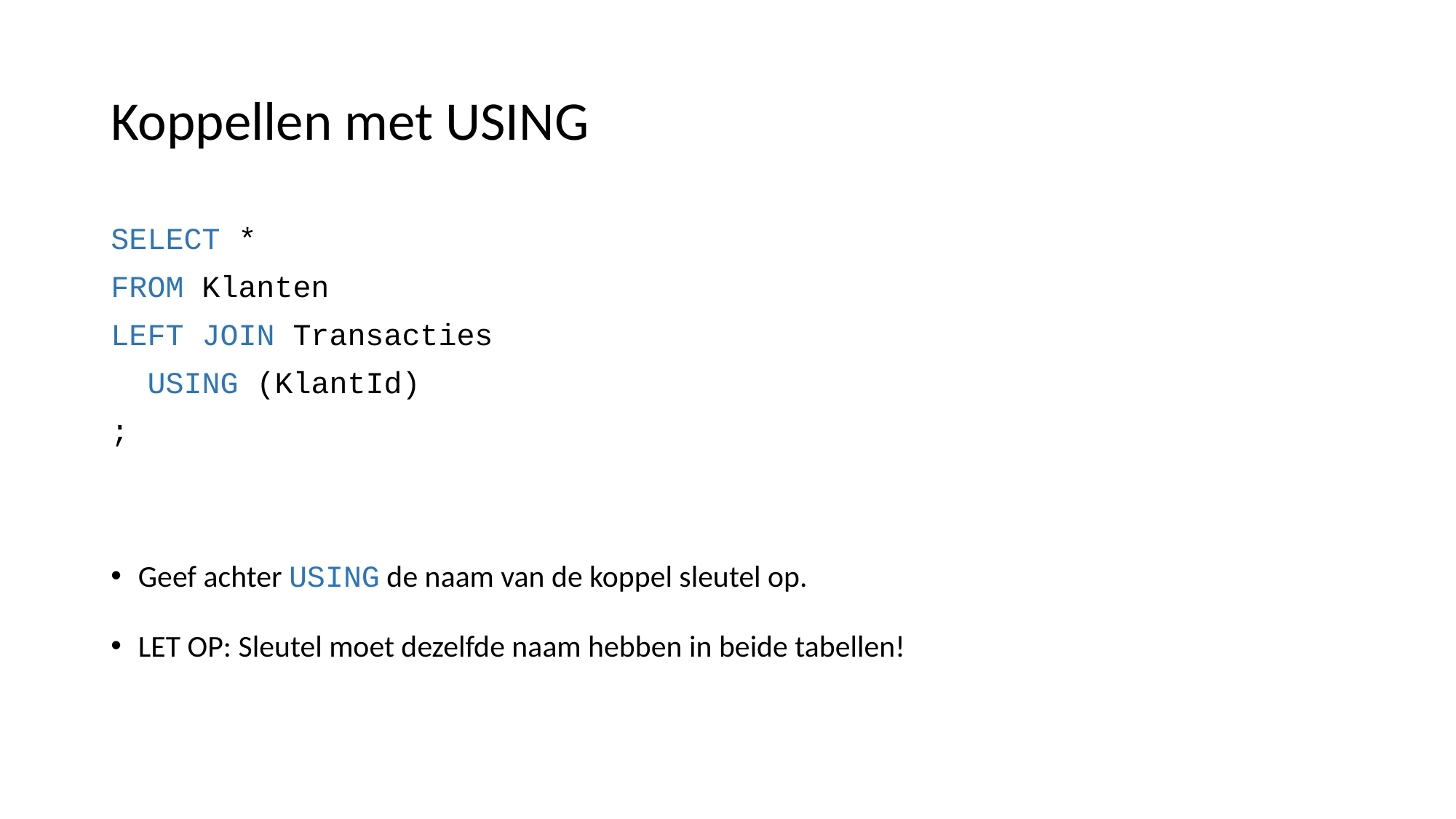

# Koppellen met USING
SELECT *
FROM Klanten
LEFT JOIN Transacties
  USING (KlantId)
;
Geef achter USING de naam van de koppel sleutel op.
LET OP: Sleutel moet dezelfde naam hebben in beide tabellen!